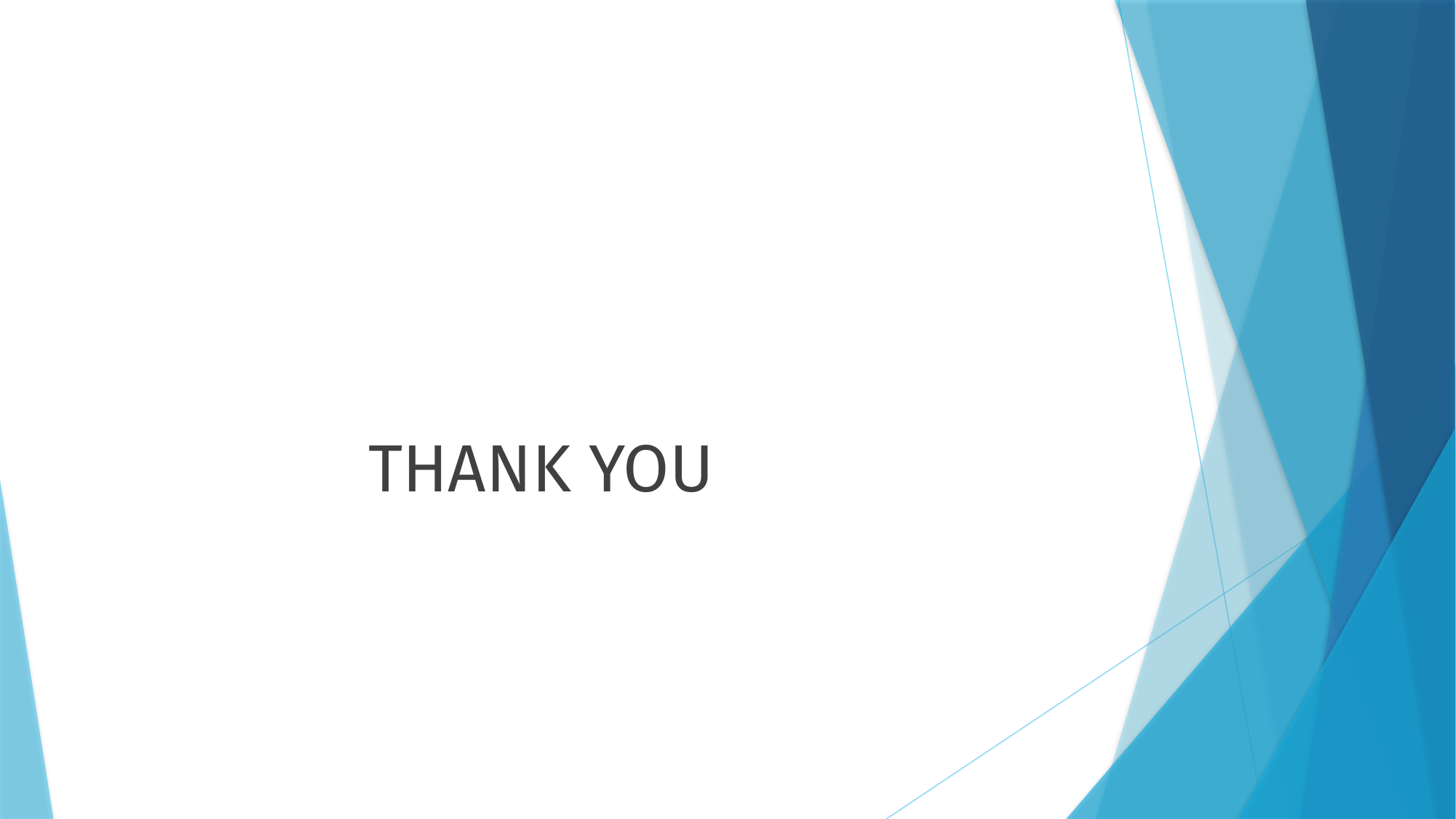

#

                   THANK YOU